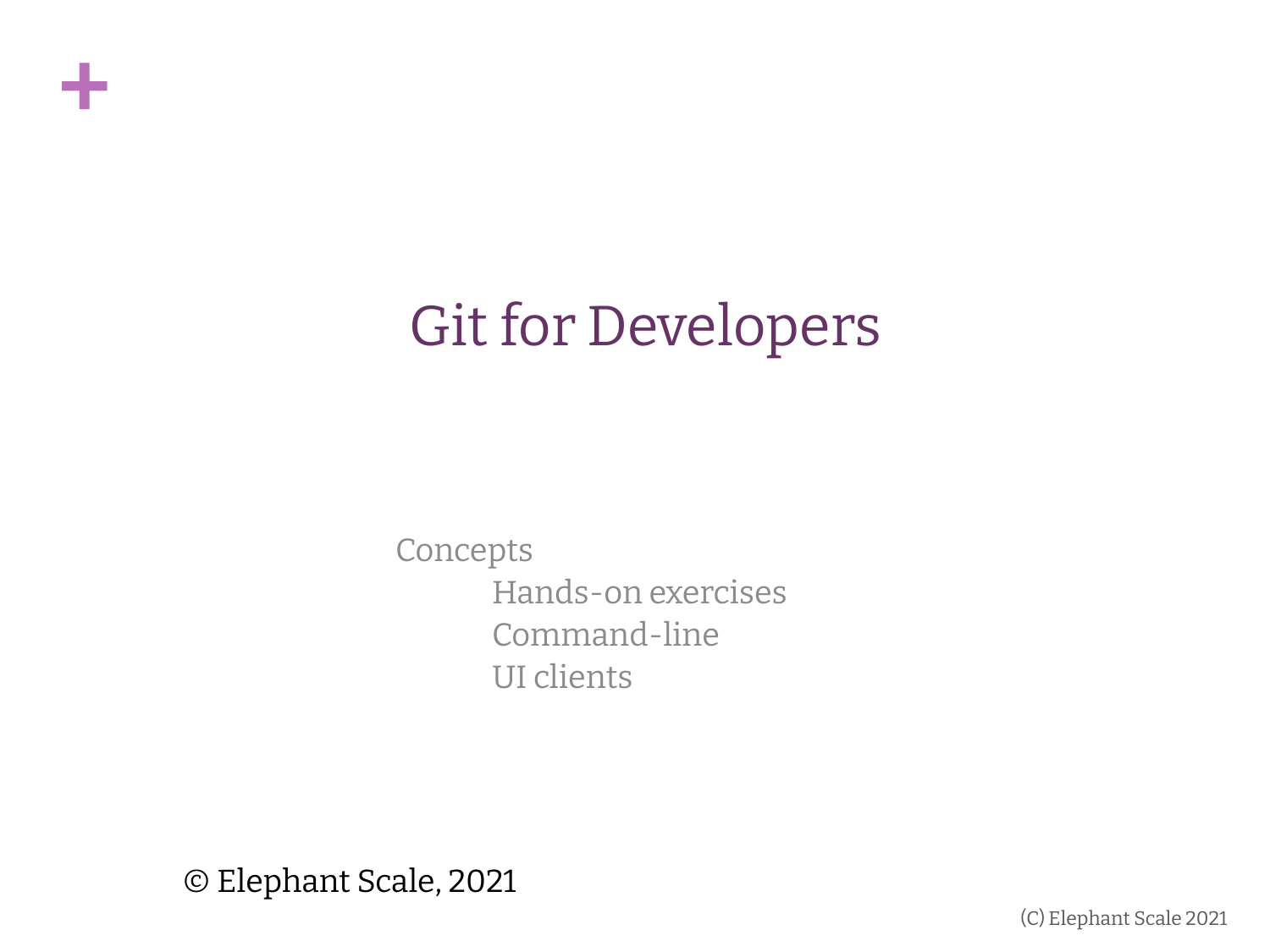

# Git for Developers

Concepts
	Hands-on exercises
		Command-line
			UI clients

© Elephant Scale, 2021
(C) Elephant Scale 2021